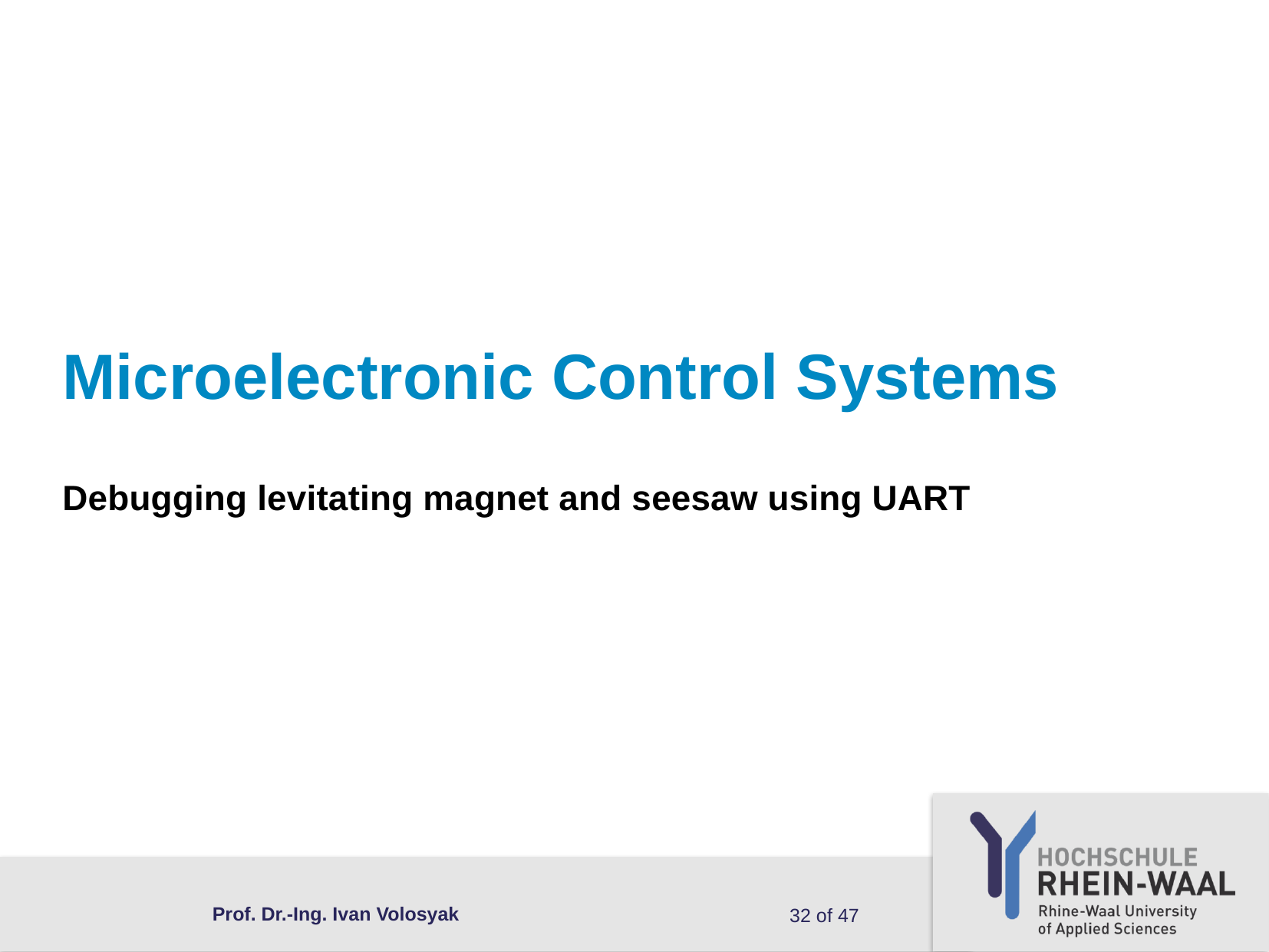

# Microelectronic Control Systems
Debugging levitating magnet and seesaw using UART

Prof. Dr.-Ing. Ivan Volosyak